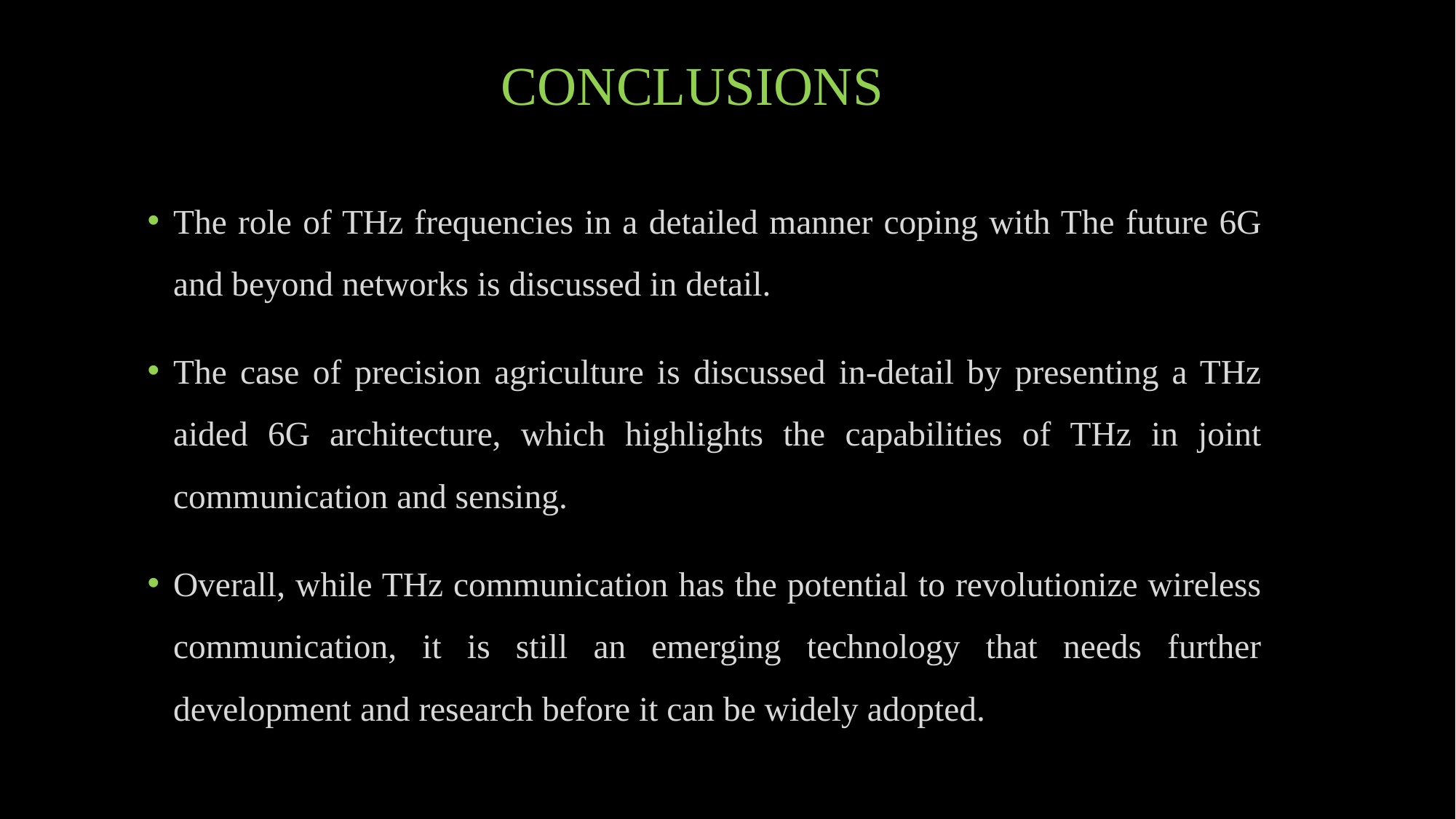

# CONCLUSIONS
The role of THz frequencies in a detailed manner coping with The future 6G and beyond networks is discussed in detail.
The case of precision agriculture is discussed in-detail by presenting a THz aided 6G architecture, which highlights the capabilities of THz in joint communication and sensing.
Overall, while THz communication has the potential to revolutionize wireless communication, it is still an emerging technology that needs further development and research before it can be widely adopted.